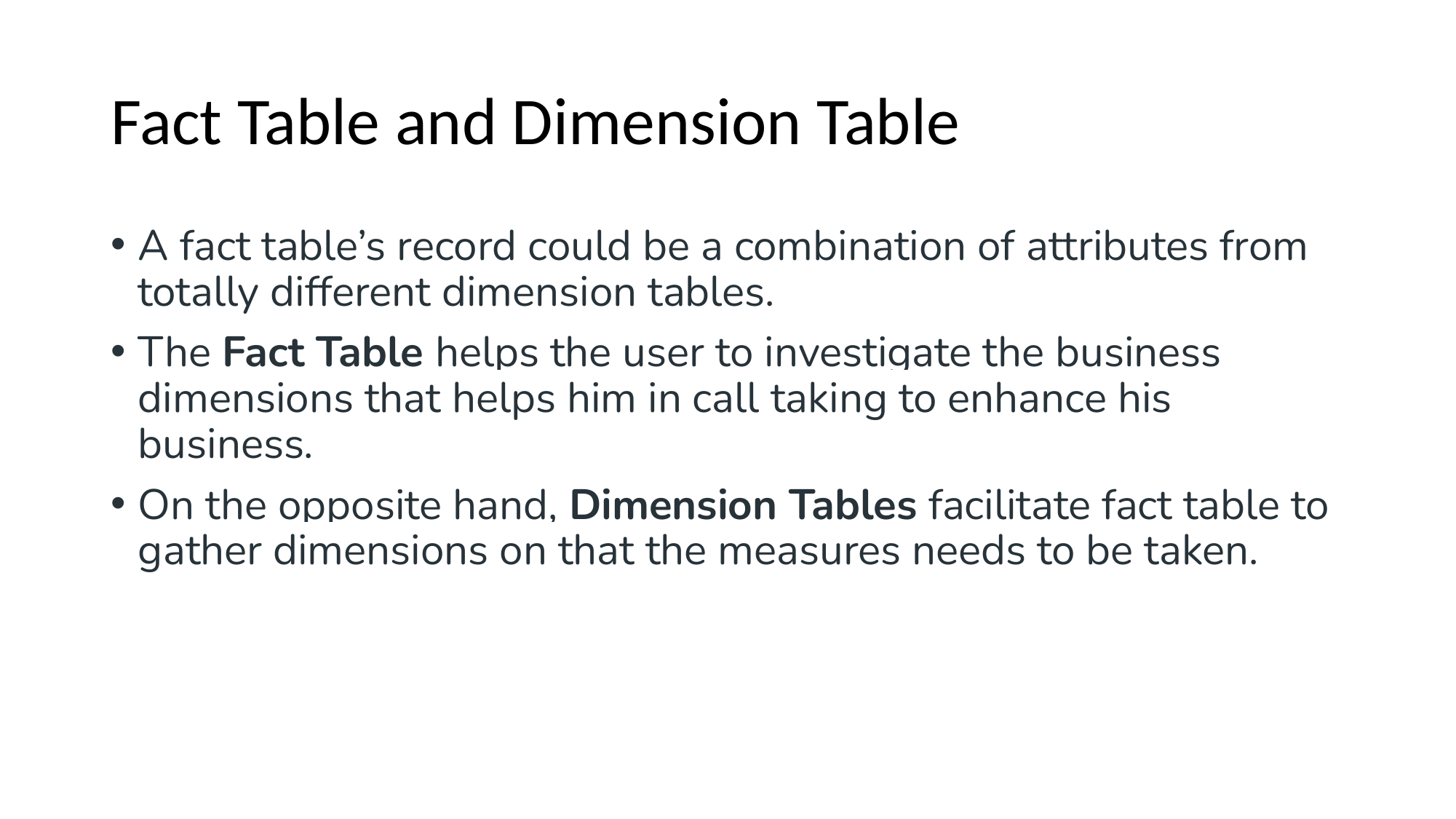

# Fact Table and Dimension Table
A fact table’s record could be a combination of attributes from totally different dimension tables.
The Fact Table helps the user to investigate the business dimensions that helps him in call taking to enhance his business.
On the opposite hand, Dimension Tables facilitate fact table to gather dimensions on that the measures needs to be taken.